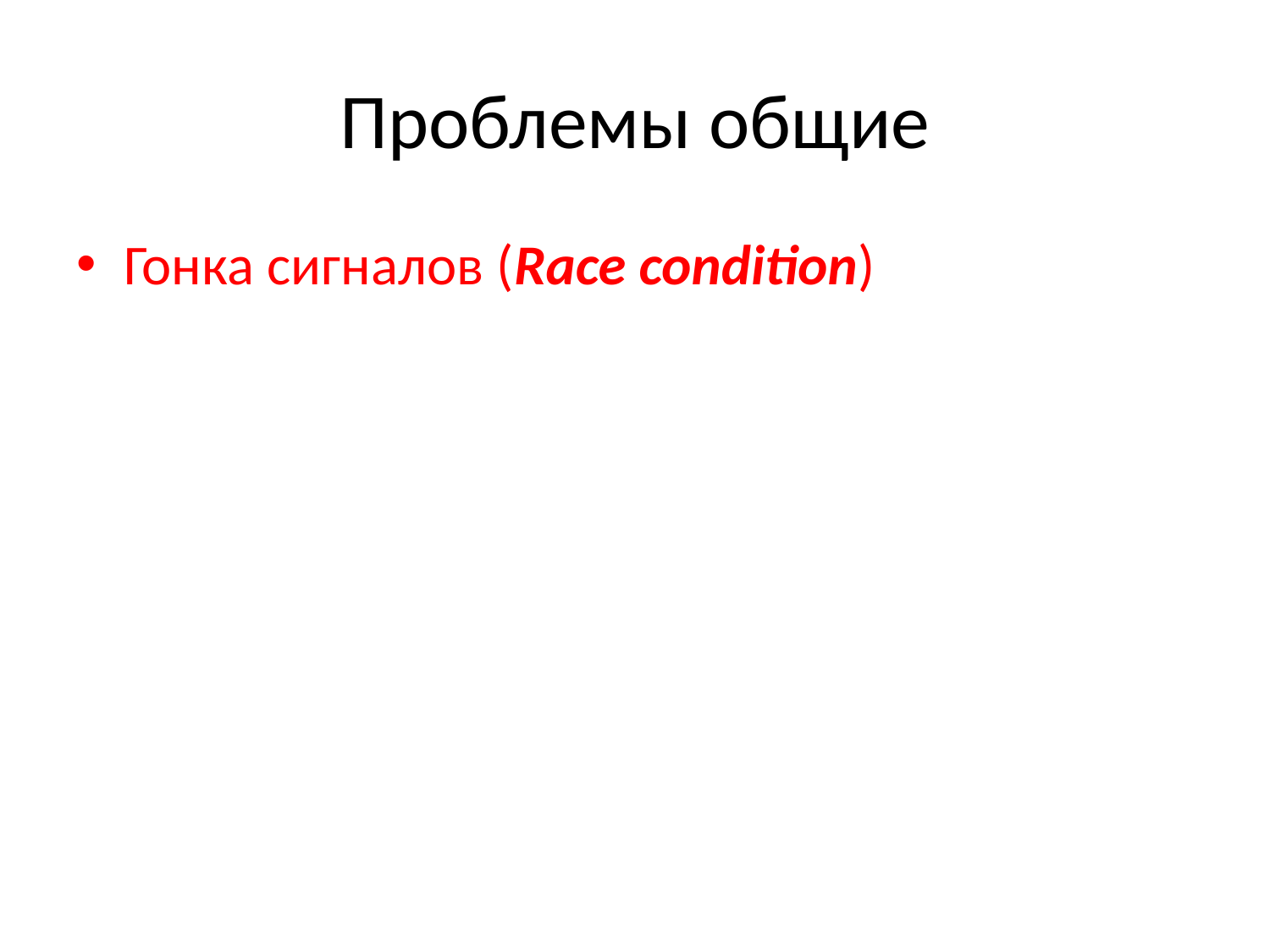

# Проблемы общие
Гонка сигналов (Race condition)